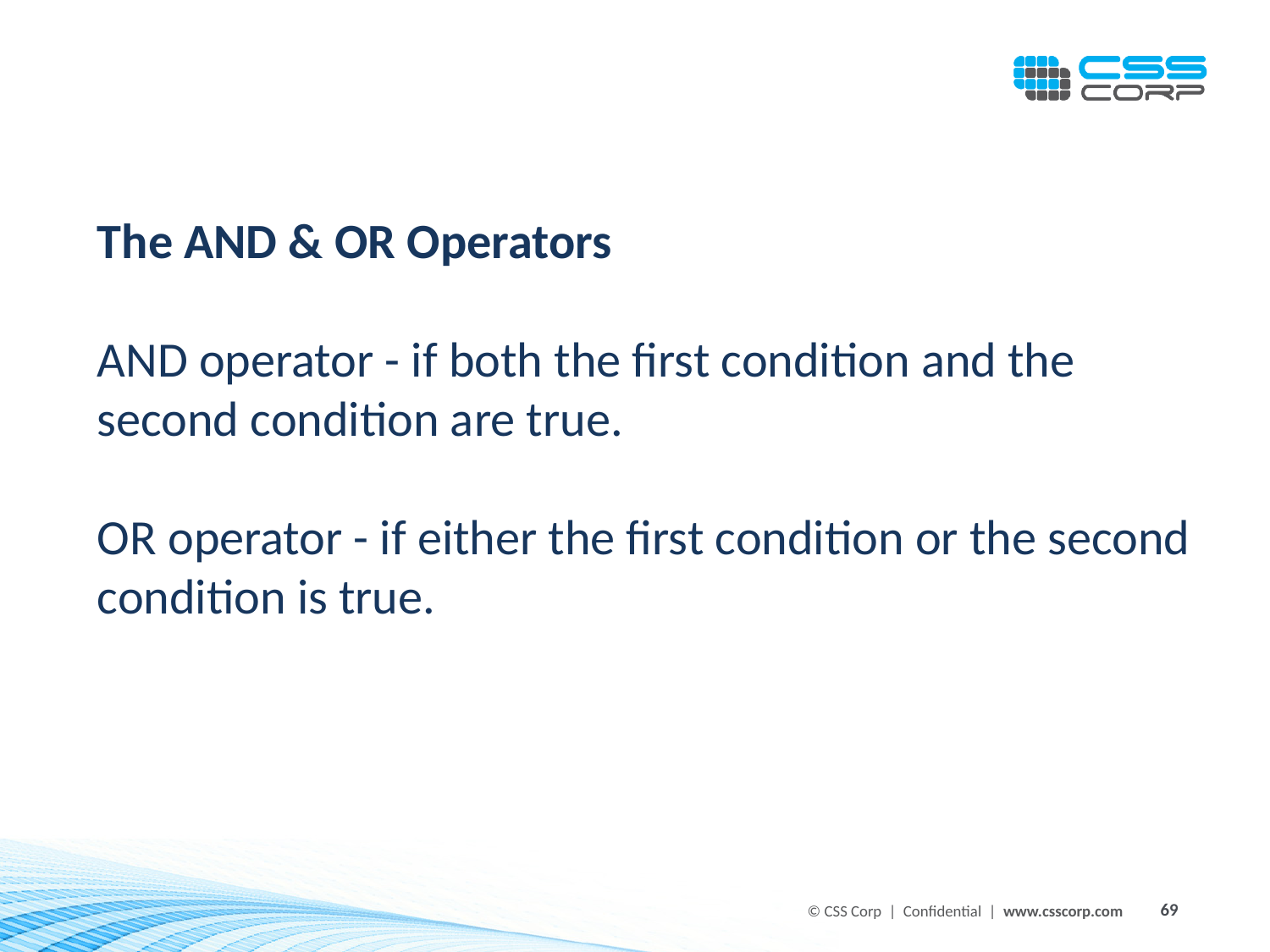

The AND & OR Operators

AND operator - if both the first condition and the second condition are true.

OR operator - if either the first condition or the second condition is true.